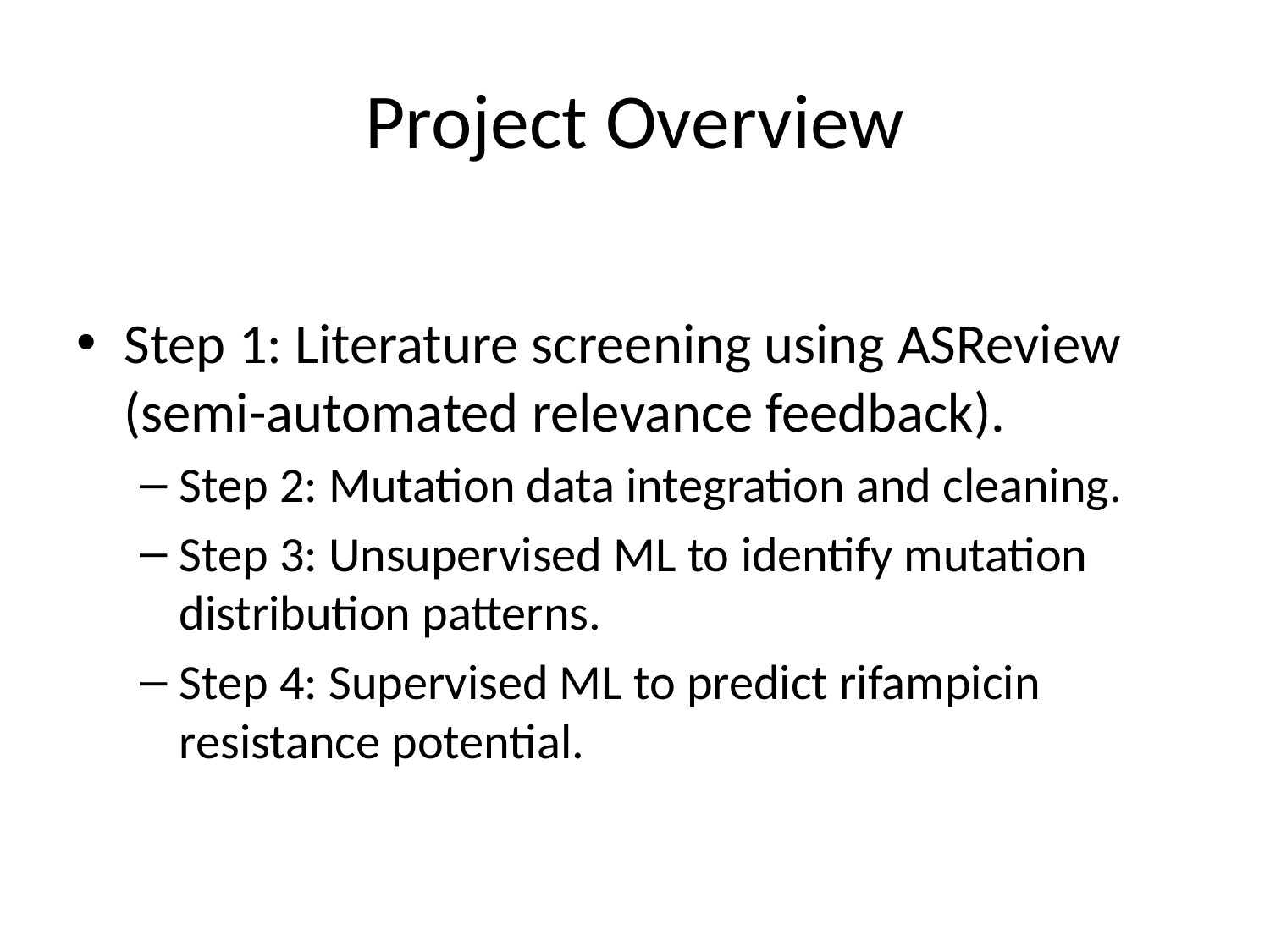

# Project Overview

Step 1: Literature screening using ASReview (semi-automated relevance feedback).
Step 2: Mutation data integration and cleaning.
Step 3: Unsupervised ML to identify mutation distribution patterns.
Step 4: Supervised ML to predict rifampicin resistance potential.